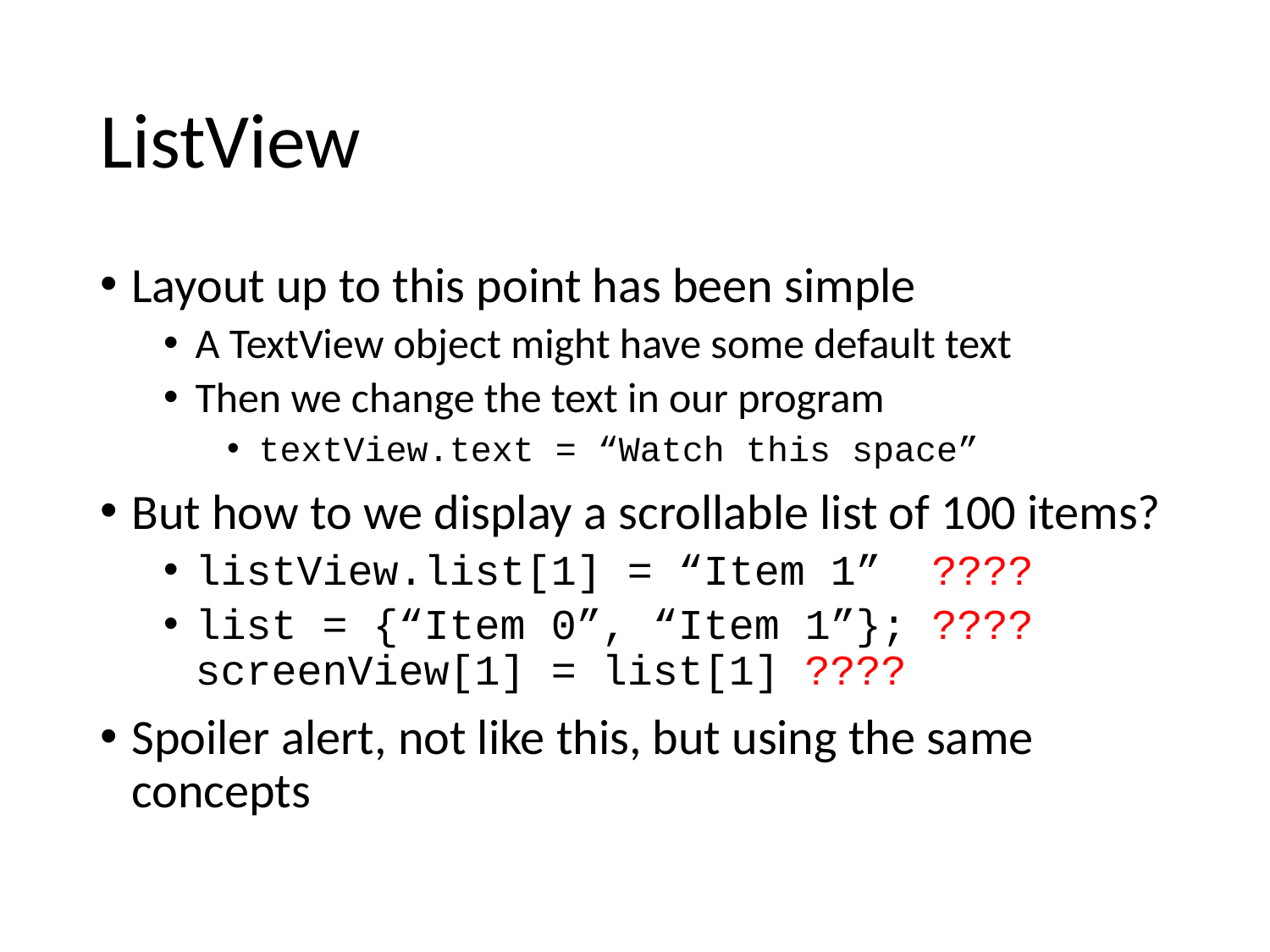

# ListView
Layout up to this point has been simple
A TextView object might have some default text
Then we change the text in our program
textView.text = “Watch this space”
But how to we display a scrollable list of 100 items?
listView.list[1] = “Item 1”  ????
list = {“Item 0”, “Item 1”}; ???? screenView[1] = list[1] ????
Spoiler alert, not like this, but using the same concepts